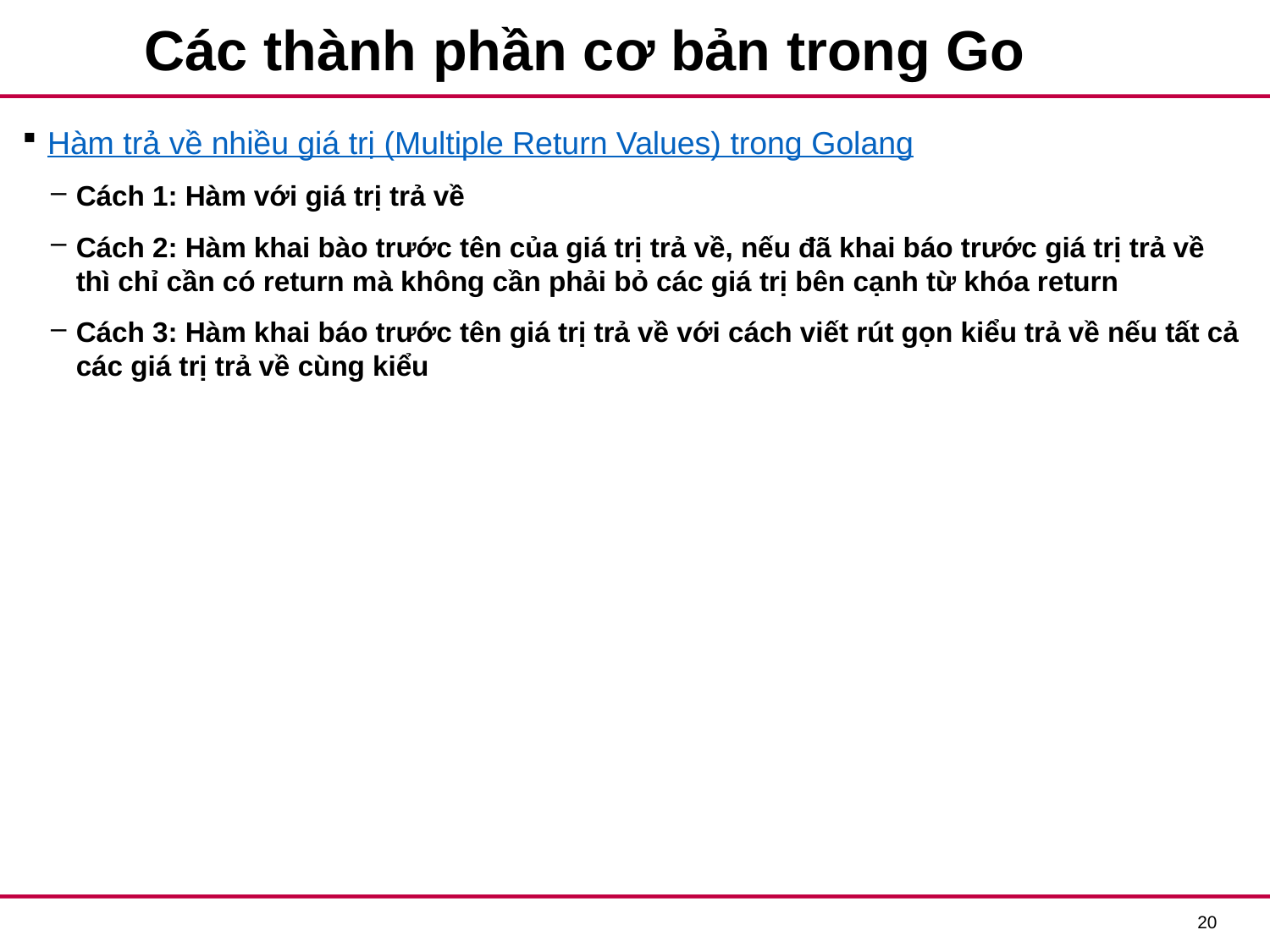

# Các thành phần cơ bản trong Go
Hàm trả về nhiều giá trị (Multiple Return Values) trong Golang
Cách 1: Hàm với giá trị trả về
Cách 2: Hàm khai bào trước tên của giá trị trả về, nếu đã khai báo trước giá trị trả về thì chỉ cần có return mà không cần phải bỏ các giá trị bên cạnh từ khóa return
Cách 3: Hàm khai báo trước tên giá trị trả về với cách viết rút gọn kiểu trả về nếu tất cả các giá trị trả về cùng kiểu
20